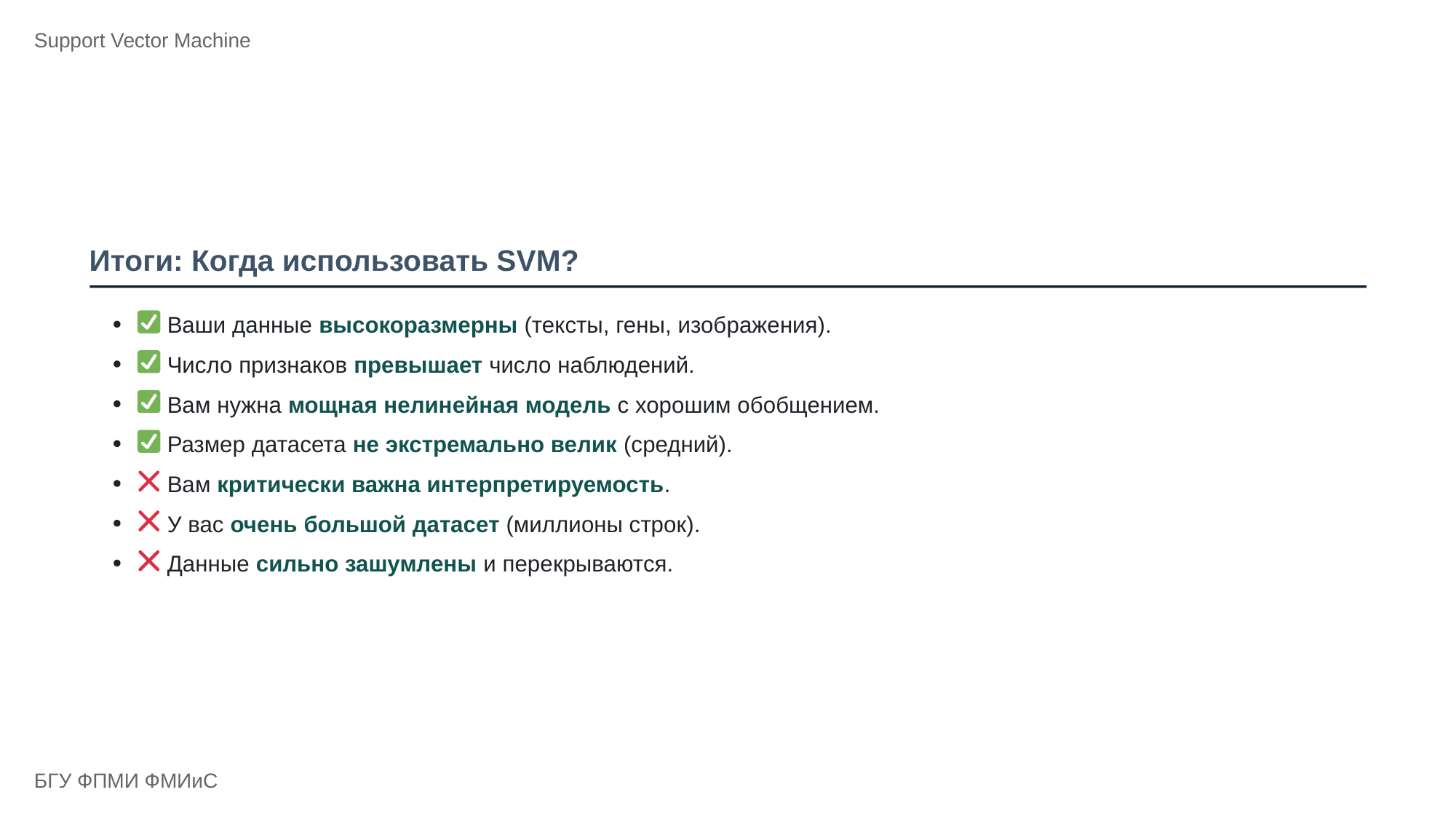

Support Vector Machine
Итоги: Когда использовать SVM?

 Ваши данные высокоразмерны (тексты, гены, изображения).

 Число признаков превышает число наблюдений.

 Вам нужна мощная нелинейная модель с хорошим обобщением.

 Размер датасета не экстремально велик (средний).

 Вам критически важна интерпретируемость.

 У вас очень большой датасет (миллионы строк).

 Данные сильно зашумлены и перекрываются.

БГУ ФПМИ ФМИиС